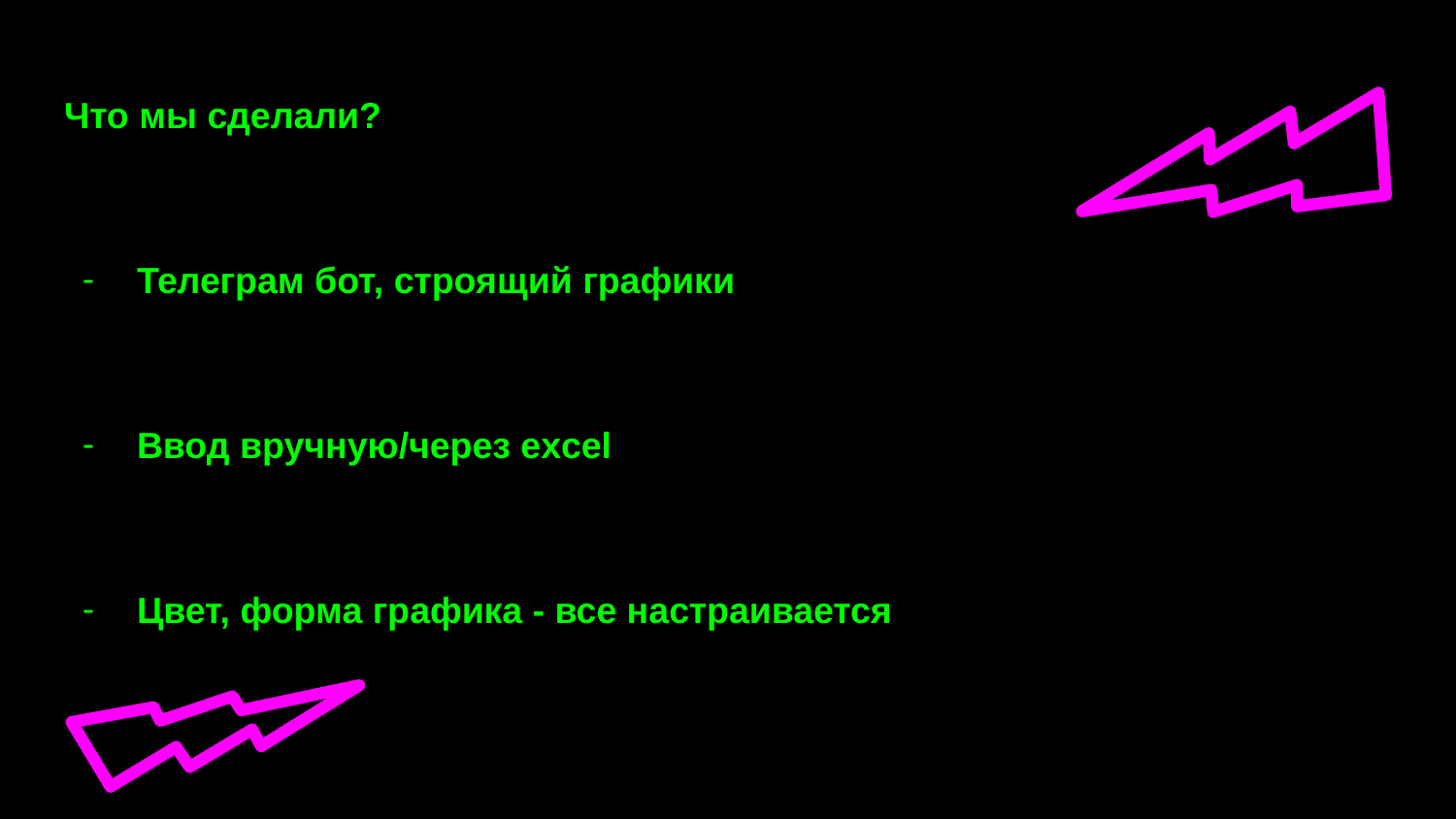

#
Что мы сделали?

Телеграм бот, строящий графики

Ввод вручную/через excel

Цвет, форма графика - все настраивается